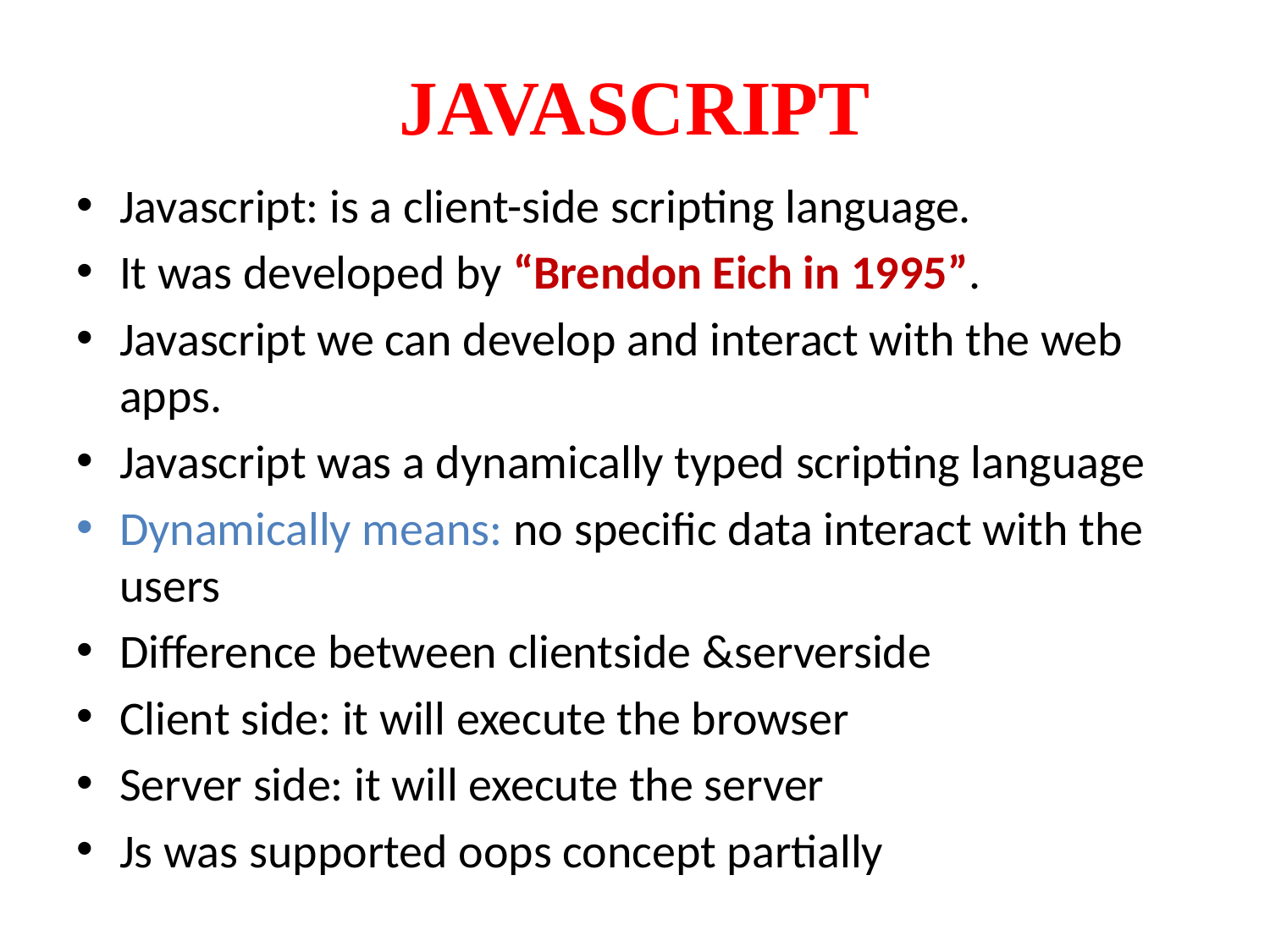

# JAVASCRIPT
Javascript: is a client-side scripting language.
It was developed by “Brendon Eich in 1995”.
Javascript we can develop and interact with the web apps.
Javascript was a dynamically typed scripting language
Dynamically means: no specific data interact with the users
Difference between clientside &serverside
Client side: it will execute the browser
Server side: it will execute the server
Js was supported oops concept partially